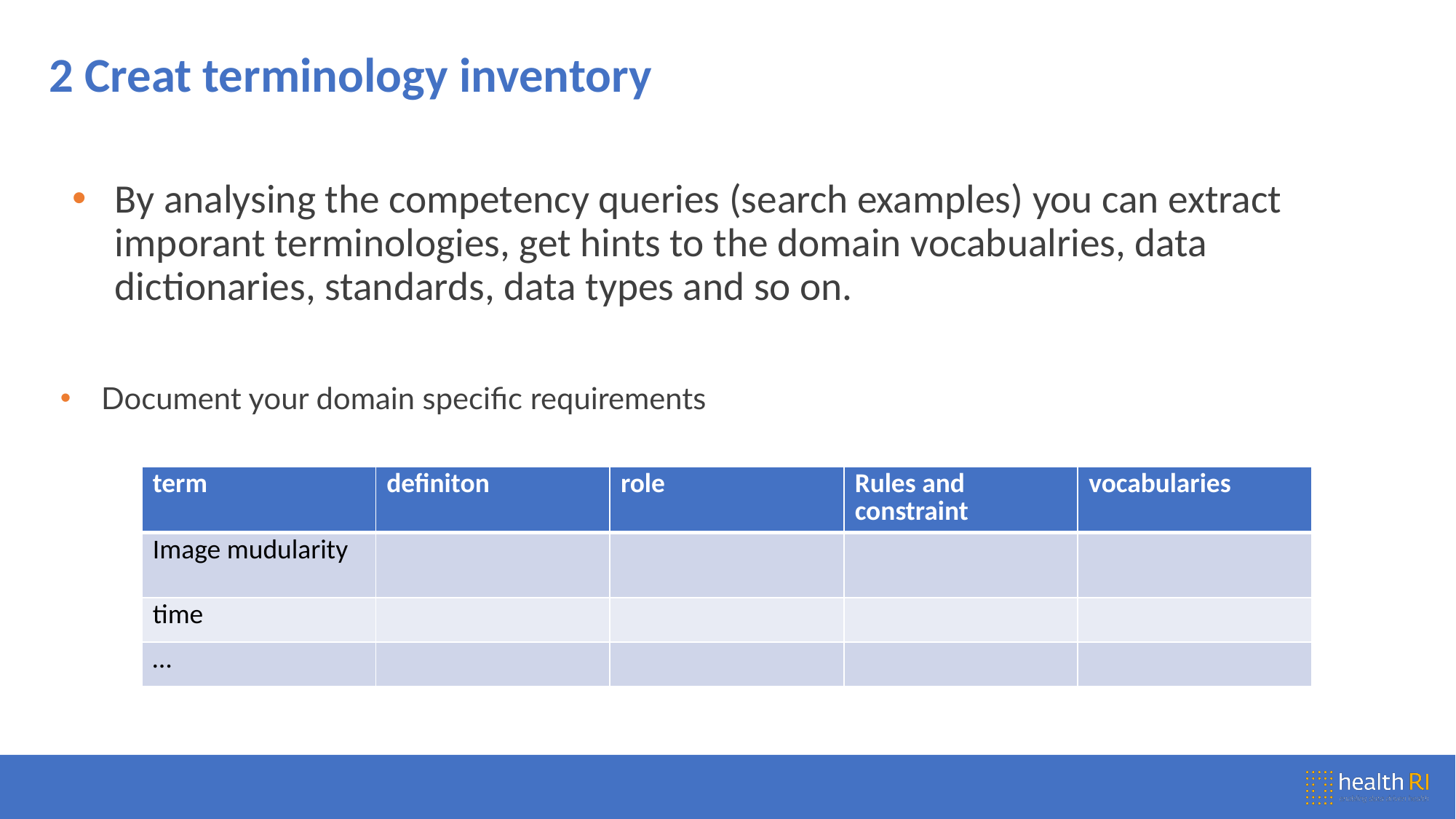

# 2 Creat terminology inventory
By analysing the competency queries (search examples) you can extract imporant terminologies, get hints to the domain vocabualries, data dictionaries, standards, data types and so on.

Document your domain specific requirements

| term | definiton | role | Rules and constraint | vocabularies |
| --- | --- | --- | --- | --- |
| Image mudularity |  |  |  |  |
| time |  |  |  |  |
| … |  |  |  |  |